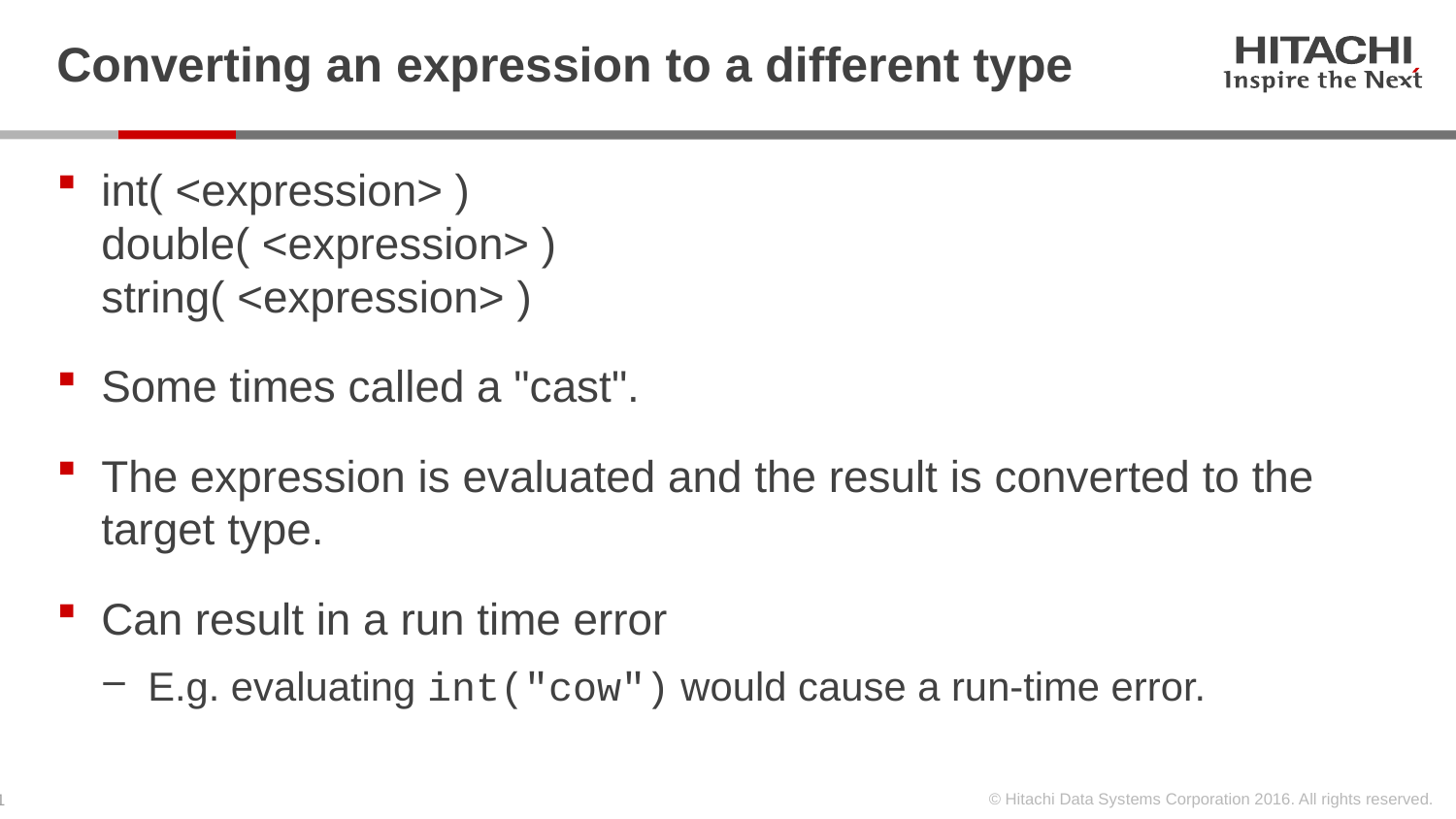

# Converting an expression to a different type
int( <expression> )
double( <expression> )
string( <expression> )
Some times called a "cast".
The expression is evaluated and the result is converted to the target type.
Can result in a run time error
E.g. evaluating int("cow") would cause a run-time error.